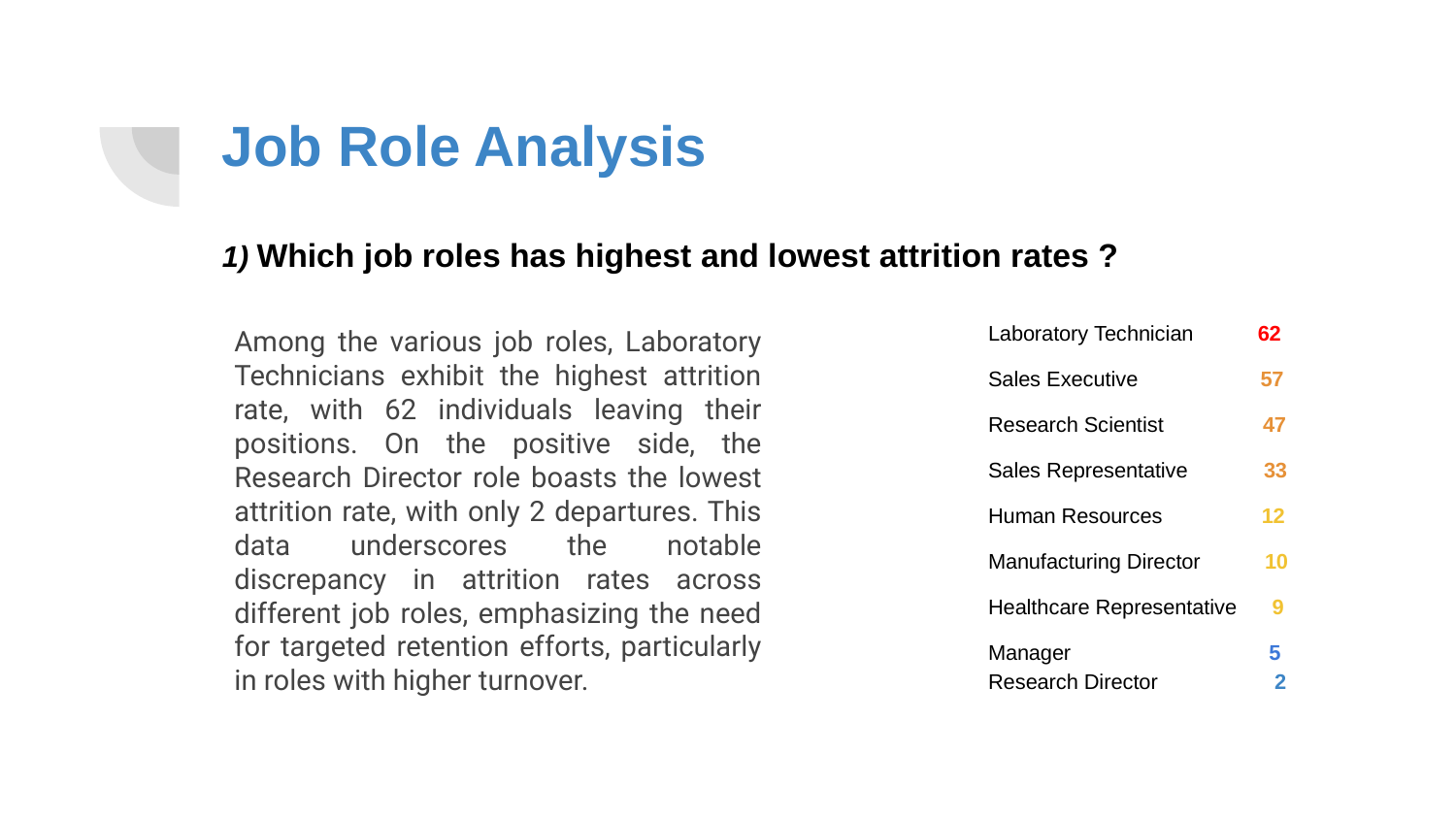

# Job Role Analysis
1) Which job roles has highest and lowest attrition rates ?
Laboratory Technician           62
Sales Executive                     57
Research Scientist                 47
Sales Representative             33
Human Resources                 12
Manufacturing Director           10
Healthcare Representative      9
Manager                                  5
Research Director                    2

Among the various job roles, Laboratory Technicians exhibit the highest attrition rate, with 62 individuals leaving their positions. On the positive side, the Research Director role boasts the lowest attrition rate, with only 2 departures. This data underscores the notable discrepancy in attrition rates across different job roles, emphasizing the need for targeted retention efforts, particularly in roles with higher turnover.